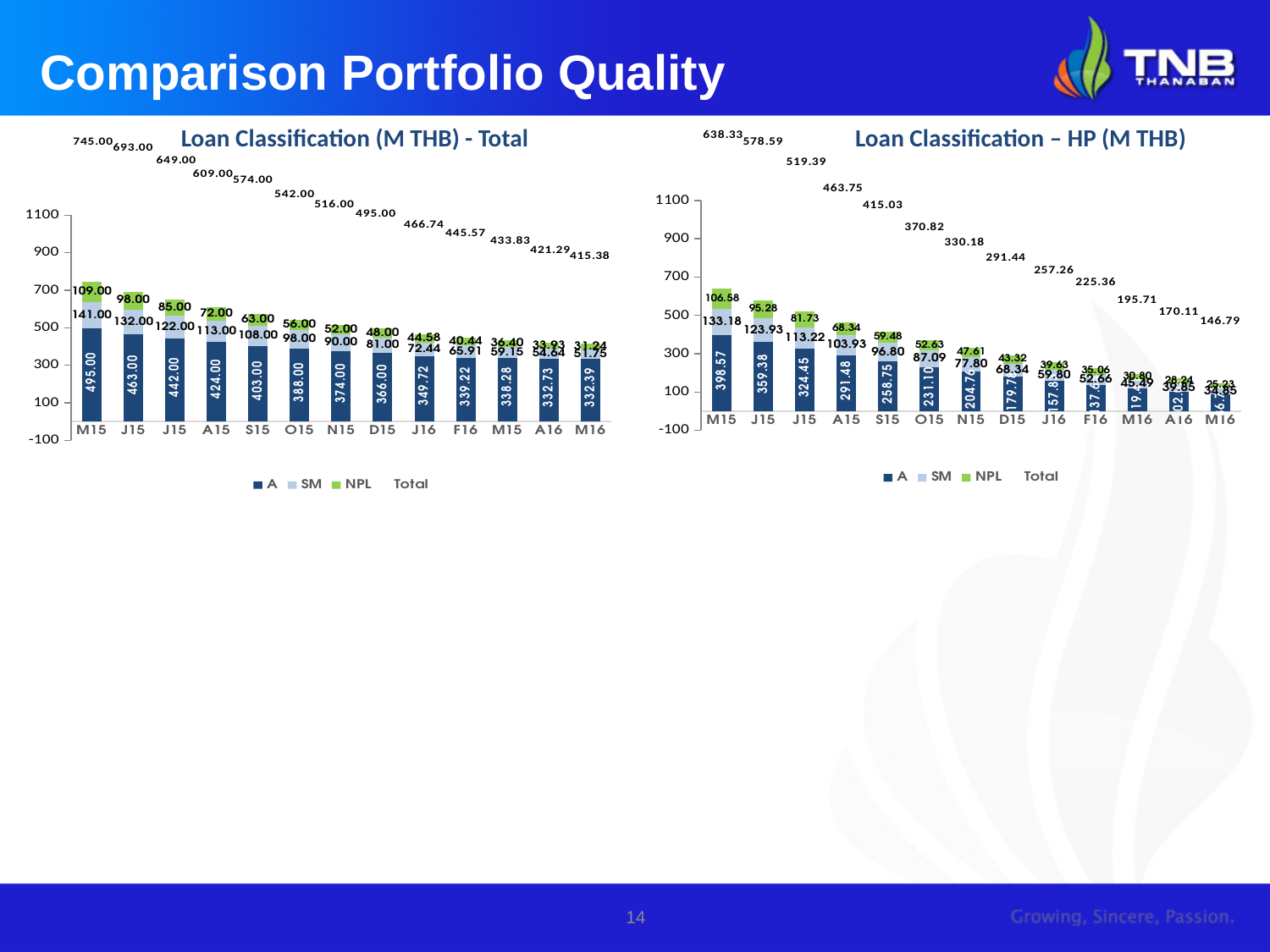

# Comparison Portfolio Quality
Loan Classification (M THB) - Total
Loan Classification – HP (M THB)

### Chart

| Category | A | SM | NPL | Total |
|---|---|---|---|---|
| M15 | 398.5731203406016 | 133.1776212243996 | 106.5815322751 | 638.3322738401014 |
| J15 | 359.3825085109002 | 123.9274564484 | 95.28428369240002 | 578.5942486517001 |
| J15 | 324.4473980350003 | 113.2176338073 | 81.72979685209988 | 519.3948286943996 |
| A15 | 291.4839335532993 | 103.9282014433999 | 68.3411866662001 | 463.7533216628999 |
| S15 | 258.7472975011011 | 96.80030798490003 | 59.48248067379996 | 415.0300861598012 |
| O15 | 231.0975517772003 | 87.09265584289975 | 52.63386511660006 | 370.8240727367003 |
| N15 | 204.7645598782 | 77.80355045440005 | 47.60723865529999 | 330.1753489879 |
| D15 | 179.7811163743994 | 68.33719873680005 | 43.31983752999999 | 291.4381526411985 |
| J16 | 157.8263957063004 | 59.80003360680008 | 39.63261200000005 | 257.2590413131006 |
| F16 | 137.6439577299996 | 52.65734179999995 | 35.05856247000001 | 225.3598619999997 |
| M16 | 119.4146192800003 | 45.48701130000001 | 30.80430868000002 | 195.7059392600002 |
| A16 | 102.0188962900004 | 39.85241056999995 | 28.24324767000002 | 170.1145545299999 |
| M16 | 86.7140319099999 | 34.84695897000002 | 25.22617045 | 146.78716133 |

### Chart

| Category | A | SM | NPL | Total |
|---|---|---|---|---|
| M15 | 495.0 | 141.0 | 109.0 | 745.0 |
| J15 | 463.0 | 132.0 | 98.0 | 693.0 |
| J15 | 442.0 | 122.0 | 85.0 | 649.0 |
| A15 | 424.0 | 113.0 | 72.0 | 609.0 |
| S15 | 403.0 | 108.0 | 63.0 | 574.0 |
| O15 | 388.0 | 98.0 | 56.0 | 542.0 |
| N15 | 374.0 | 90.0 | 52.0 | 516.0 |
| D15 | 366.0 | 81.0 | 48.0 | 495.0 |
| J16 | 349.7221180602995 | 72.43887555679999 | 44.58178362 | 466.7427772371004 |
| F16 | 339.2180387099992 | 65.90617021999998 | 40.44219361000001 | 445.5664025399997 |
| M15 | 338.2793209099995 | 59.14777963 | 36.40421737 | 433.8313179099988 |
| A16 | 332.7257992599998 | 54.63624023999998 | 33.93032617000001 | 421.2923656700003 |
| M16 | 332.3879934100007 | 51.74639578 | 31.24398512000001 | 415.3783743100007 |
14